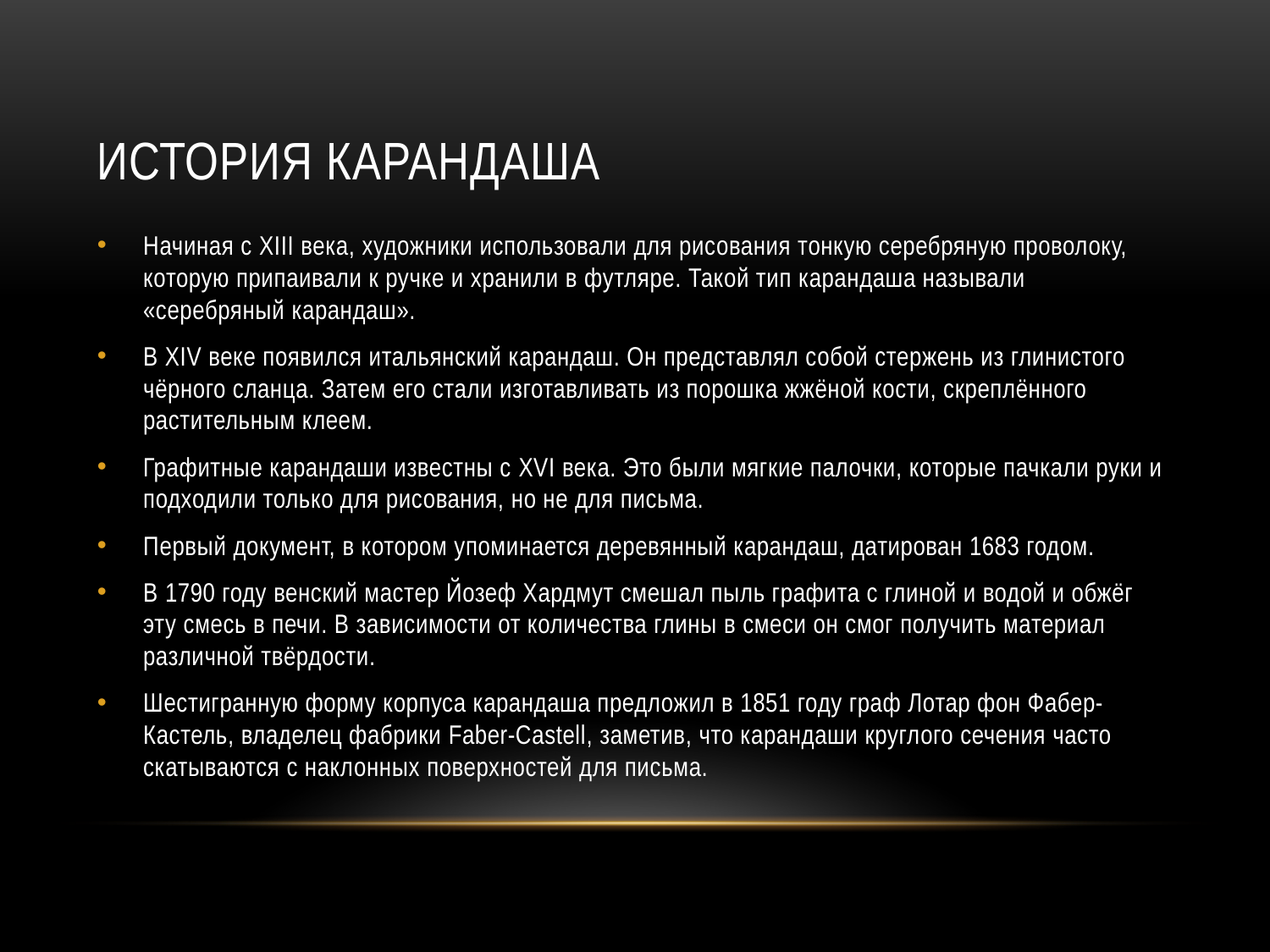

# История карандаша
Начиная с XIII века, художники использовали для рисования тонкую серебряную проволоку, которую припаивали к ручке и хранили в футляре. Такой тип карандаша называли «серебряный карандаш».
В XIV веке появился итальянский карандаш. Он представлял собой стержень из глинистого чёрного сланца. Затем его стали изготавливать из порошка жжёной кости, скреплённого растительным клеем.
Графитные карандаши известны с XVI века. Это были мягкие палочки, которые пачкали руки и подходили только для рисования, но не для письма.
Первый документ, в котором упоминается деревянный карандаш, датирован 1683 годом.
В 1790 году венский мастер Йозеф Хардмут смешал пыль графита с глиной и водой и обжёг эту смесь в печи. В зависимости от количества глины в смеси он смог получить материал различной твёрдости.
Шестигранную форму корпуса карандаша предложил в 1851 году граф Лотар фон Фабер-Кастель, владелец фабрики Faber-Castell, заметив, что карандаши круглого сечения часто скатываются с наклонных поверхностей для письма.